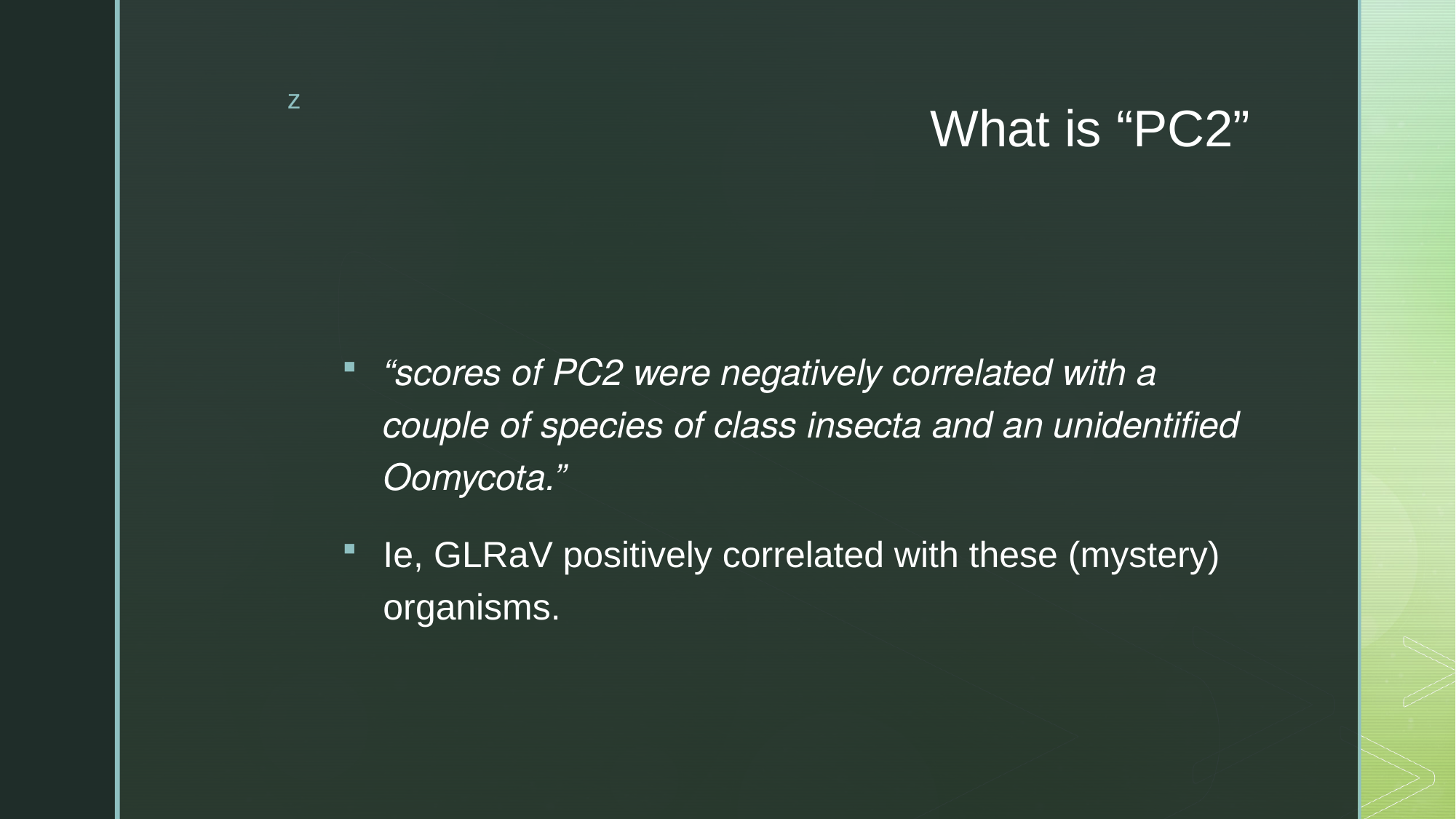

# What is “PC2”
“scores of PC2 were negatively correlated with a couple of species of class insecta and an unidentified Oomycota.”
Ie, GLRaV positively correlated with these (mystery) organisms.